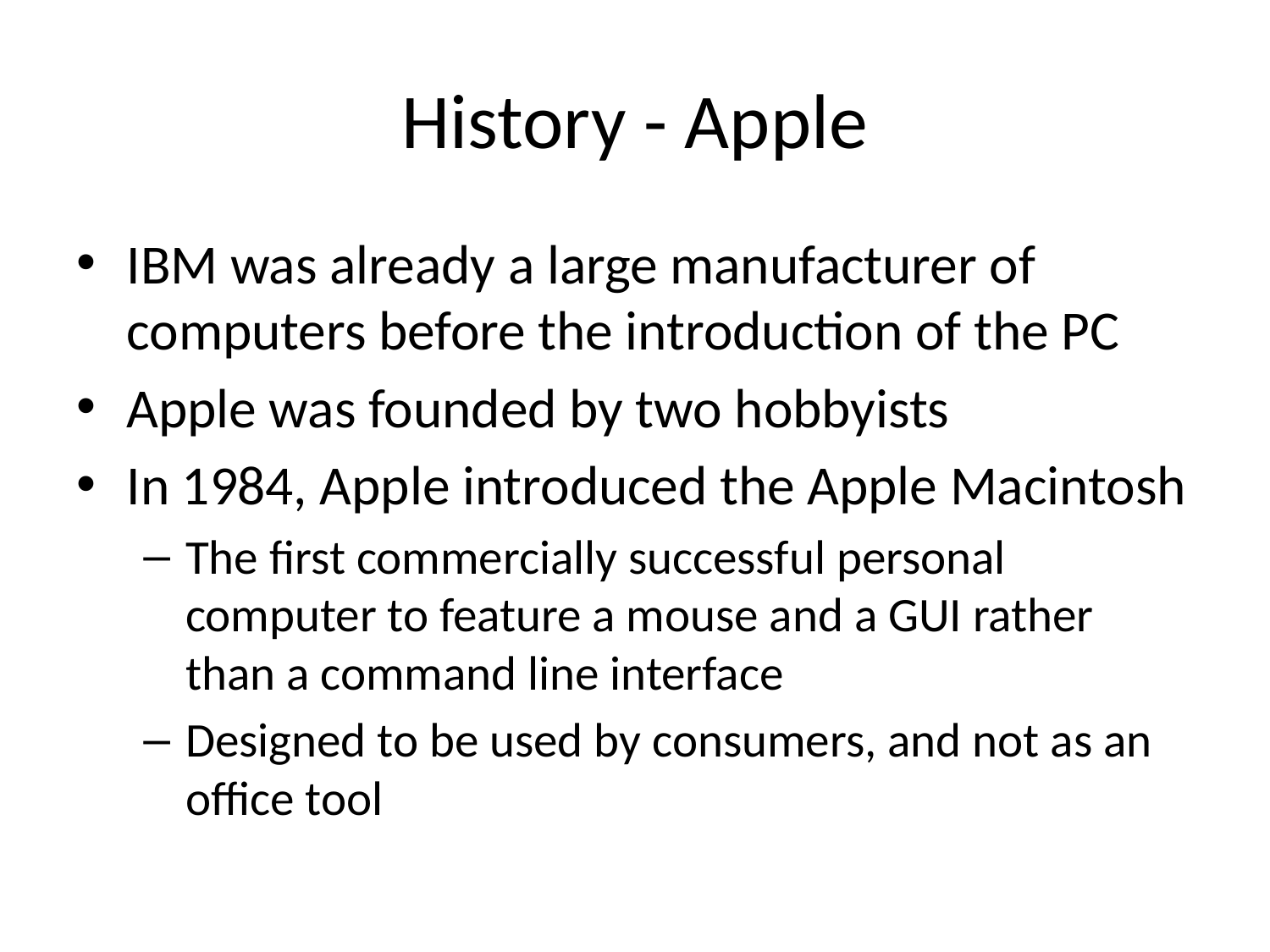

# History - Apple
IBM was already a large manufacturer of computers before the introduction of the PC
Apple was founded by two hobbyists
In 1984, Apple introduced the Apple Macintosh
The first commercially successful personal computer to feature a mouse and a GUI rather than a command line interface
Designed to be used by consumers, and not as an office tool